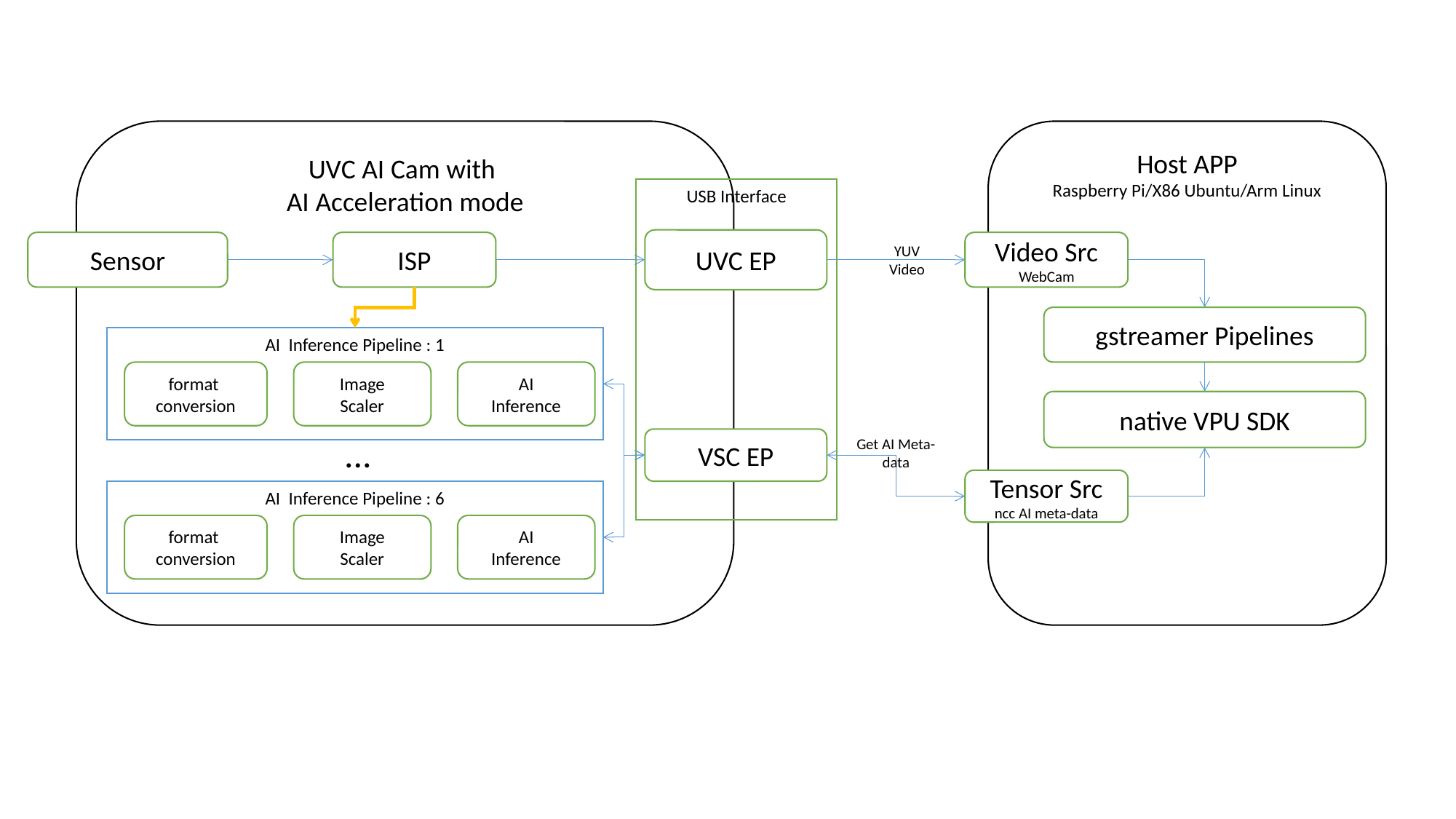

UVC AI Cam with
AI Acceleration mode
Host APP
Raspberry Pi/X86 Ubuntu/Arm Linux
USB Interface
UVC EP
Sensor
ISP
Video Src
WebCam
YUV
Video
gstreamer Pipelines
AI  Inference Pipeline : 1
format
conversion
Image
Scaler
AI
Inference
native VPU SDK
...
VSC EP
Get AI Meta-data
Tensor Src
ncc AI meta-data
AI  Inference Pipeline : 6
format
conversion
Image
Scaler
AI
Inference